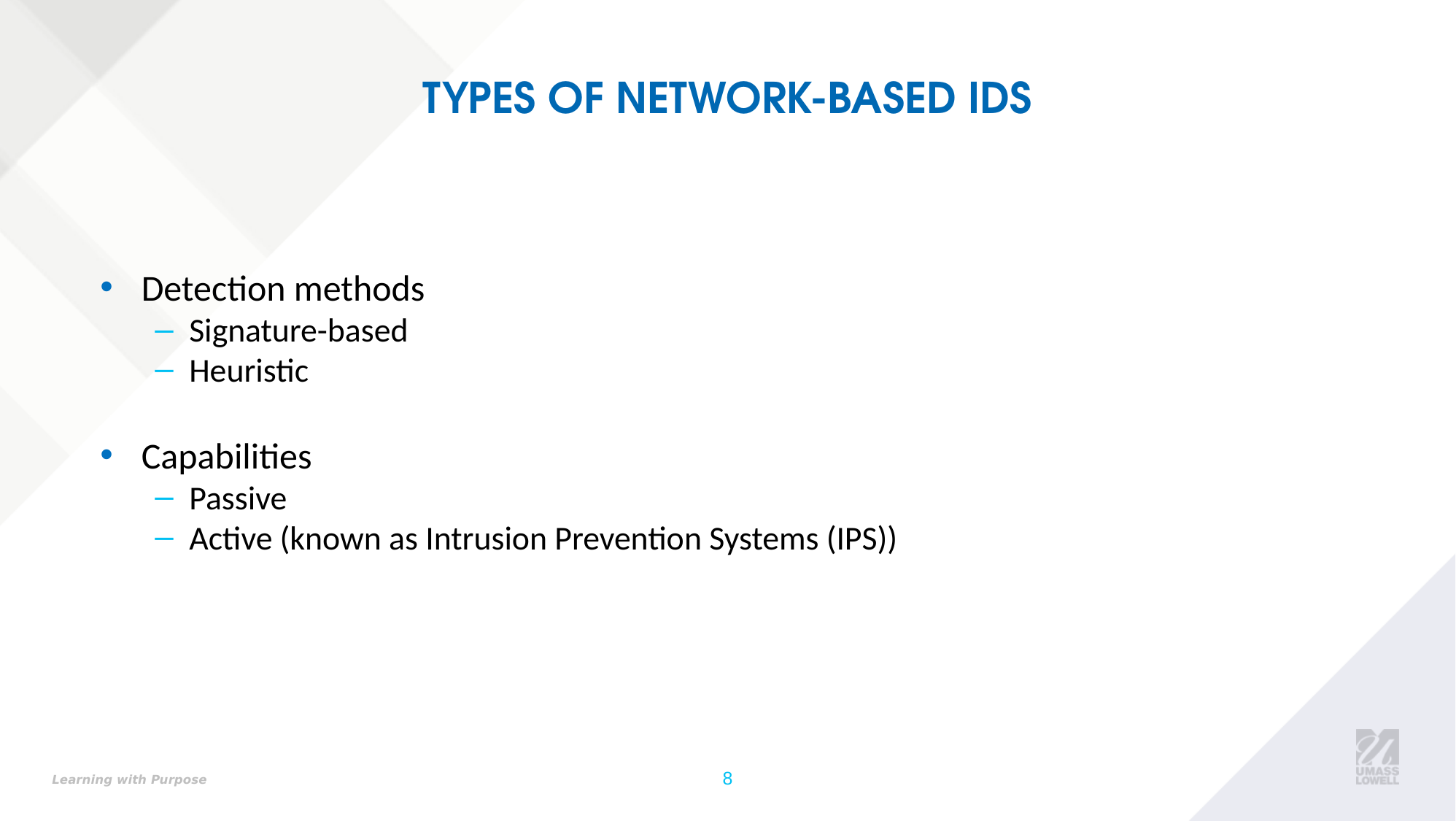

# TYPES OF NETWORK-BASED IDS
Detection methods
Signature-based
Heuristic

Capabilities
Passive
Active (known as Intrusion Prevention Systems (IPS))
8